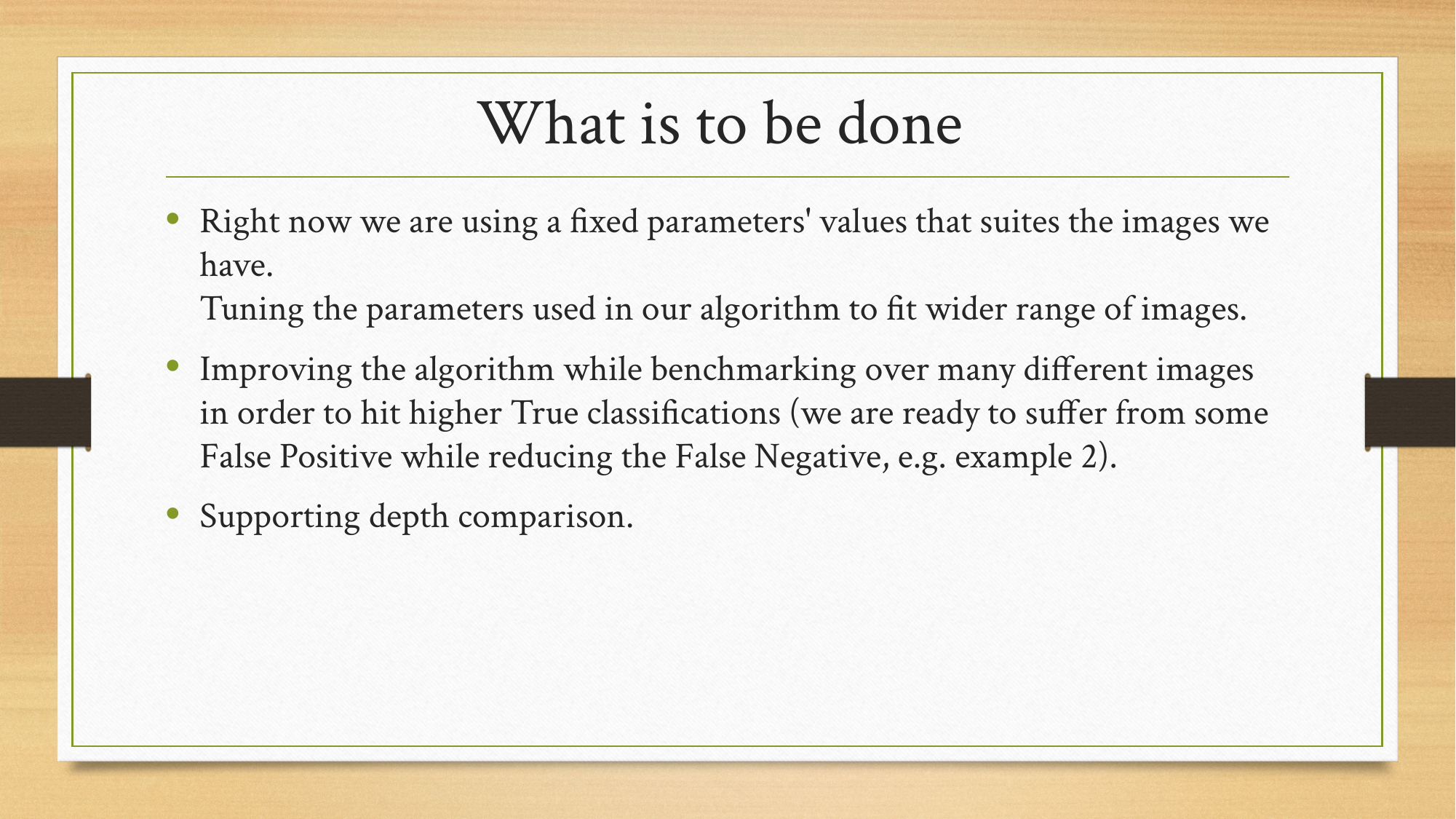

# What is to be done
Right now we are using a fixed parameters' values that suites the images we have.
Tuning the parameters used in our algorithm to fit wider range of images.
Improving the algorithm while benchmarking over many different images in order to hit higher True classifications (we are ready to suffer from some False Positive while reducing the False Negative, e.g. example 2).
Supporting depth comparison.